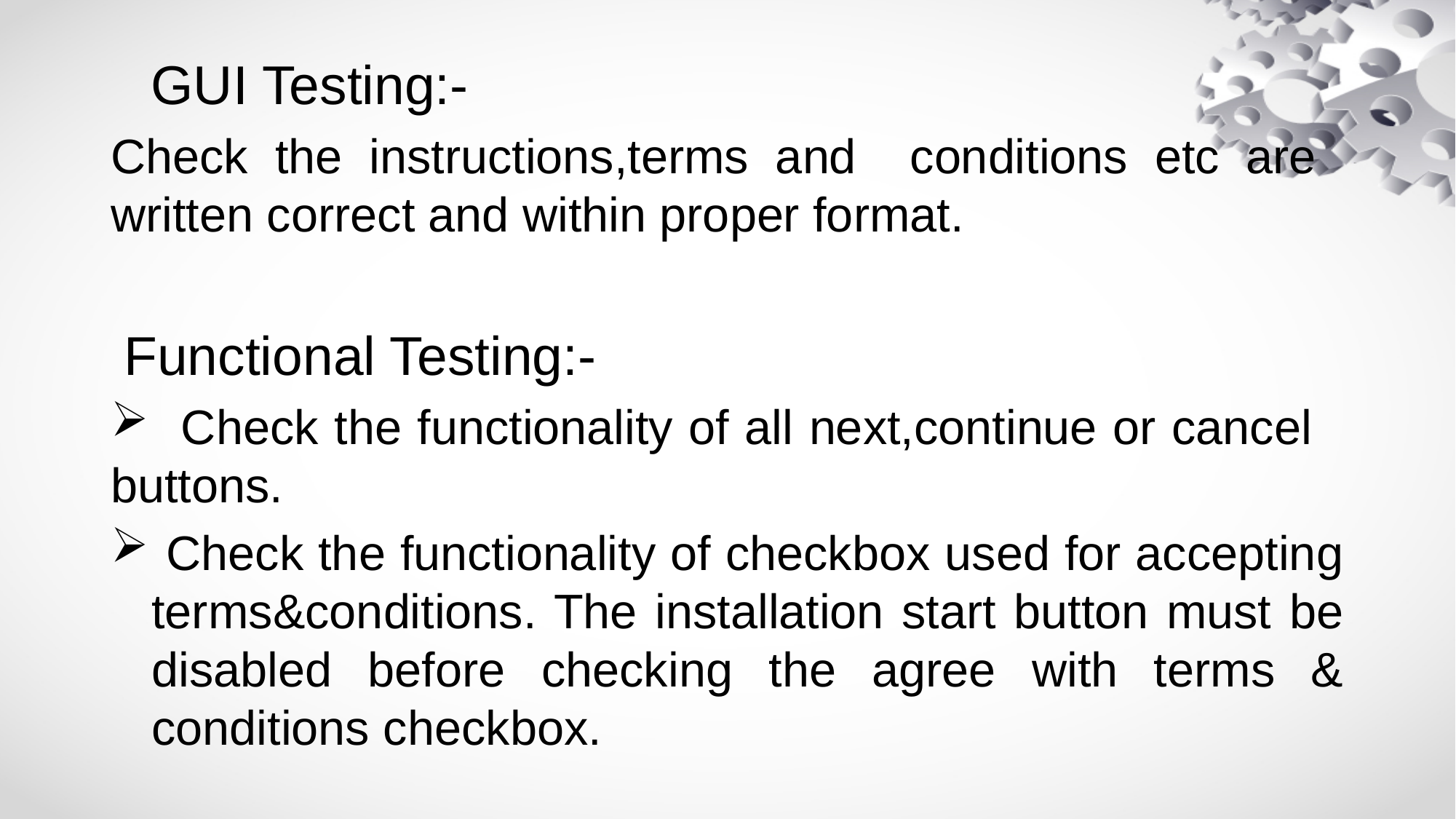

GUI Testing:-
Check the instructions,terms and  conditions etc are  written correct and within proper format.

 Functional Testing:-
  Check the functionality of all next,continue or cancel   buttons.
 Check the functionality of checkbox used for accepting terms&conditions. The installation start button must be disabled before checking the agree with terms & conditions checkbox.